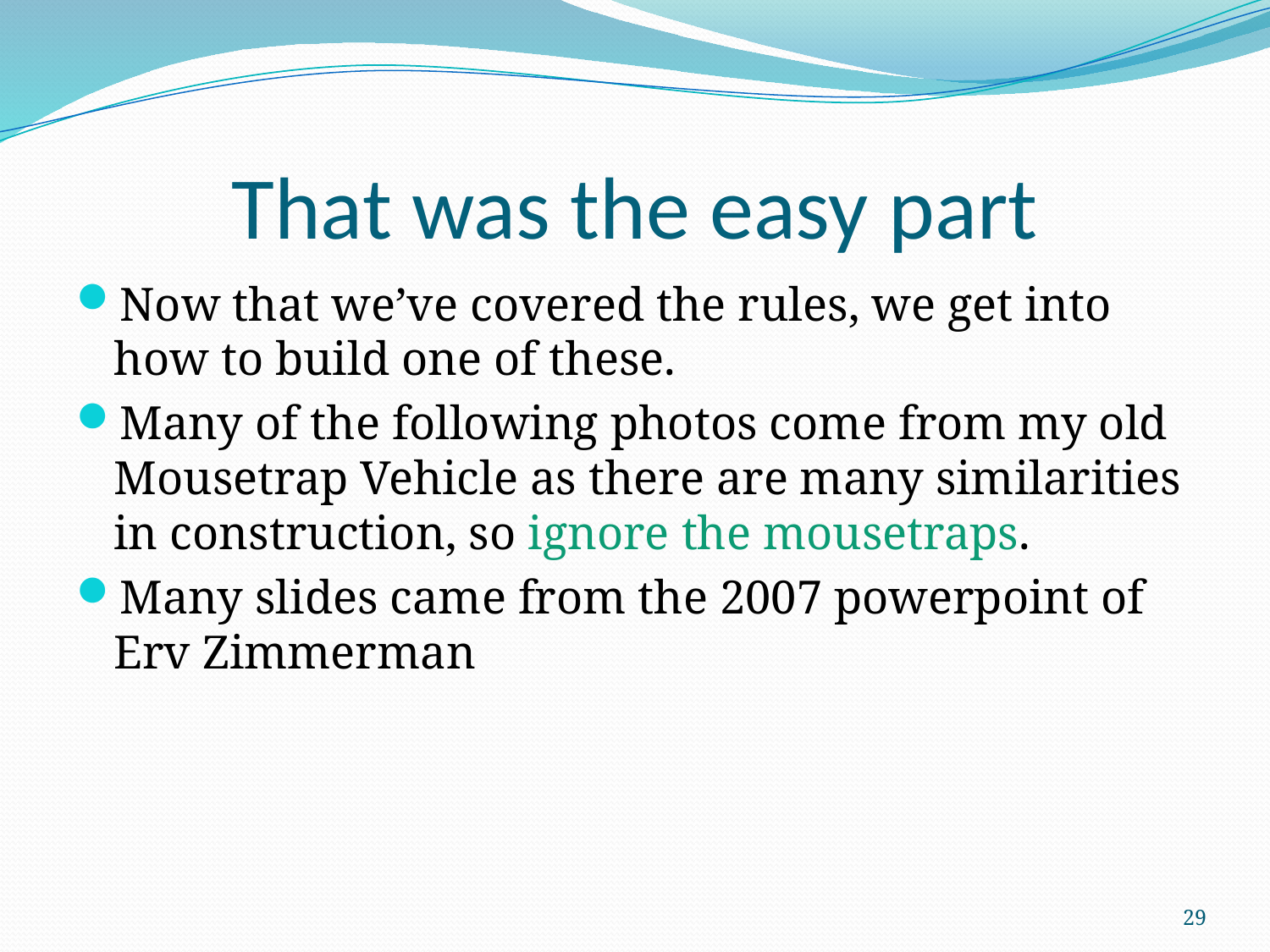

# That was the easy part
Now that we’ve covered the rules, we get into how to build one of these.
Many of the following photos come from my old Mousetrap Vehicle as there are many similarities in construction, so ignore the mousetraps.
Many slides came from the 2007 powerpoint of Erv Zimmerman
29